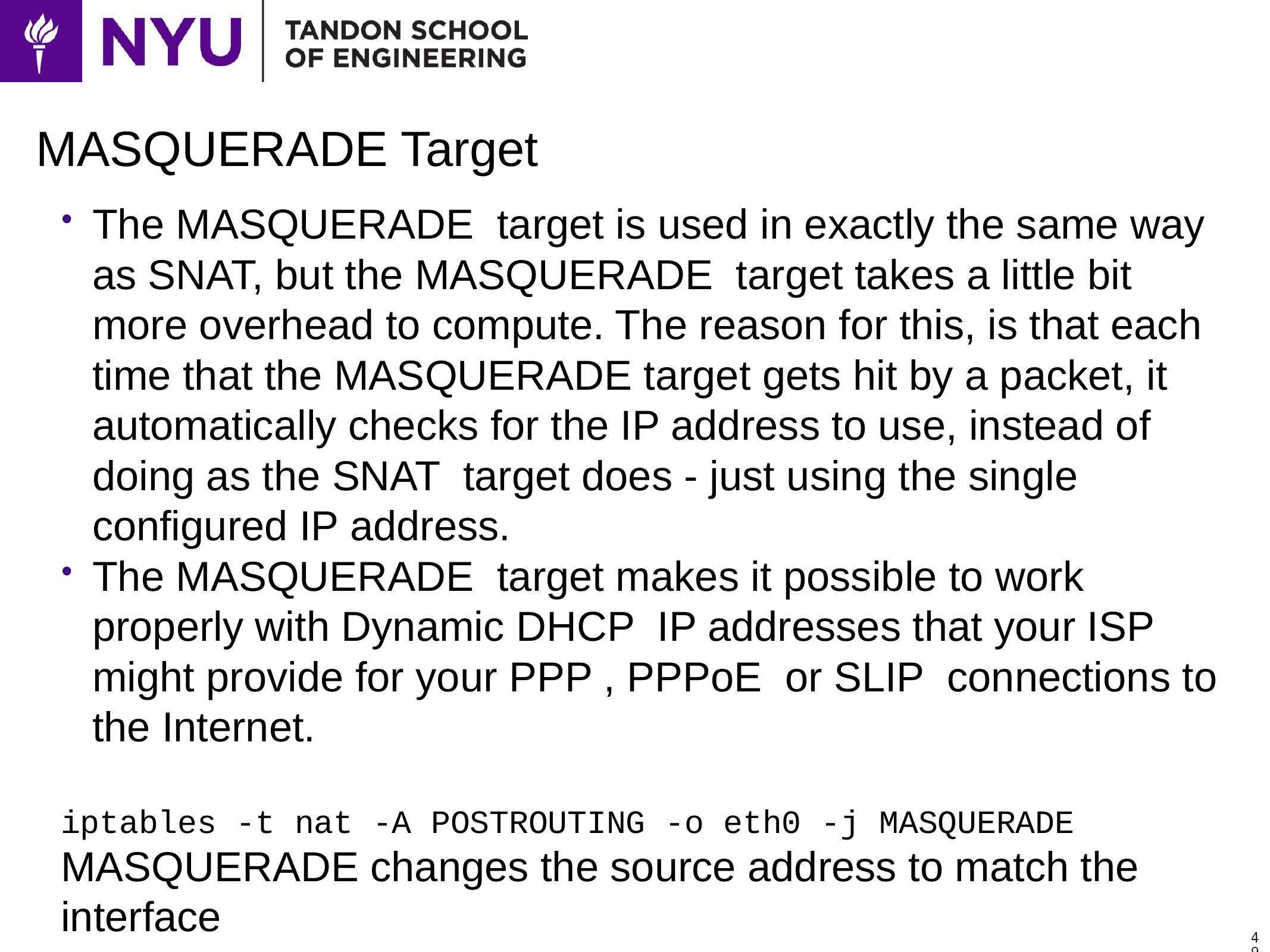

# MASQUERADE Target
The MASQUERADE  target is used in exactly the same way as SNAT, but the MASQUERADE  target takes a little bit more overhead to compute. The reason for this, is that each time that the MASQUERADE target gets hit by a packet, it automatically checks for the IP address to use, instead of doing as the SNAT  target does - just using the single configured IP address.
The MASQUERADE  target makes it possible to work properly with Dynamic DHCP  IP addresses that your ISP might provide for your PPP , PPPoE  or SLIP  connections to the Internet.

iptables -t nat -A POSTROUTING -o eth0 -j MASQUERADE
MASQUERADE changes the source address to match the interface
49